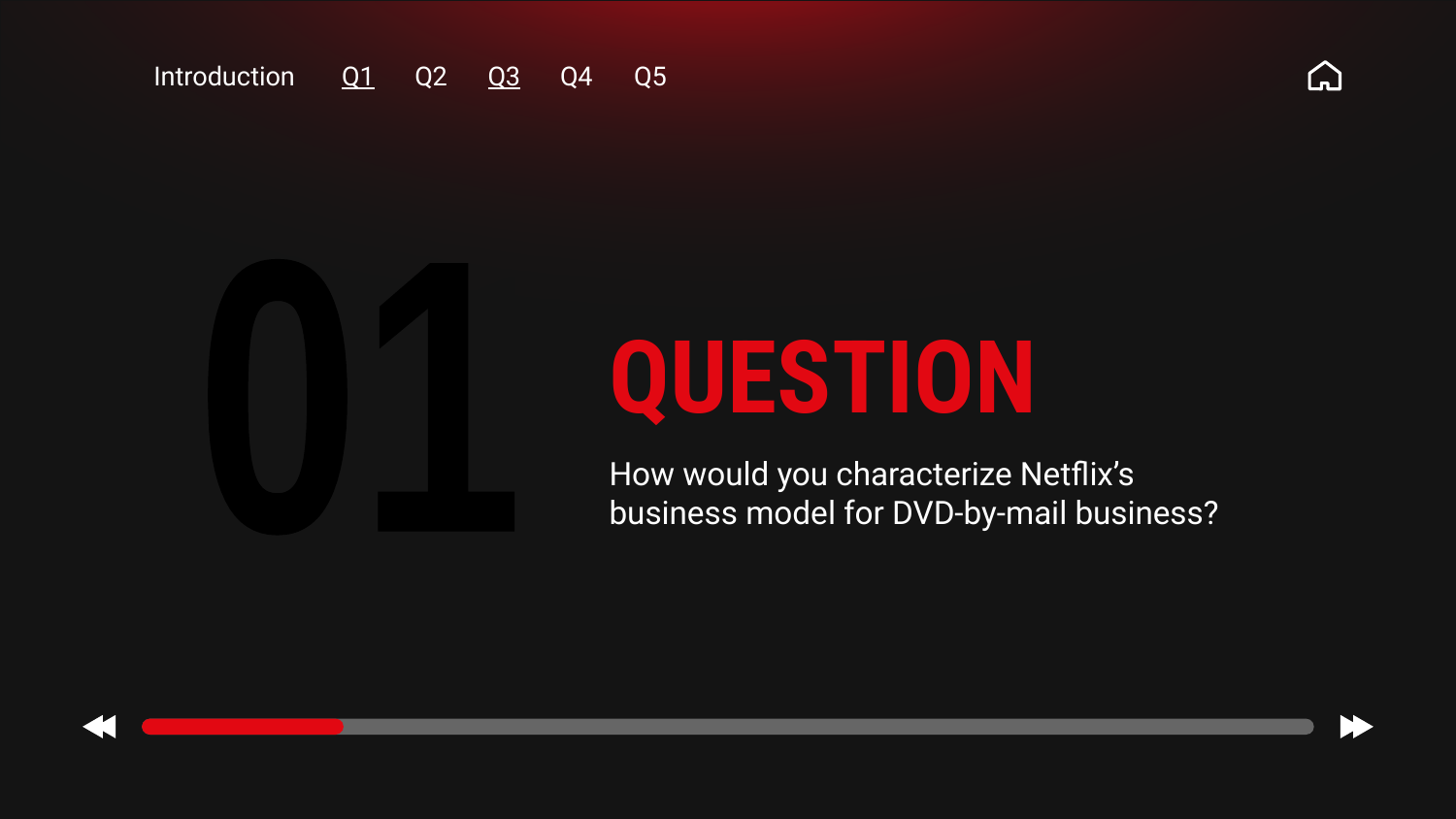

Introduction
Q1
Q2
Q3
Q4
Q5

01
01
# QUESTION
How would you characterize Netflix’s business model for DVD-by-mail business?